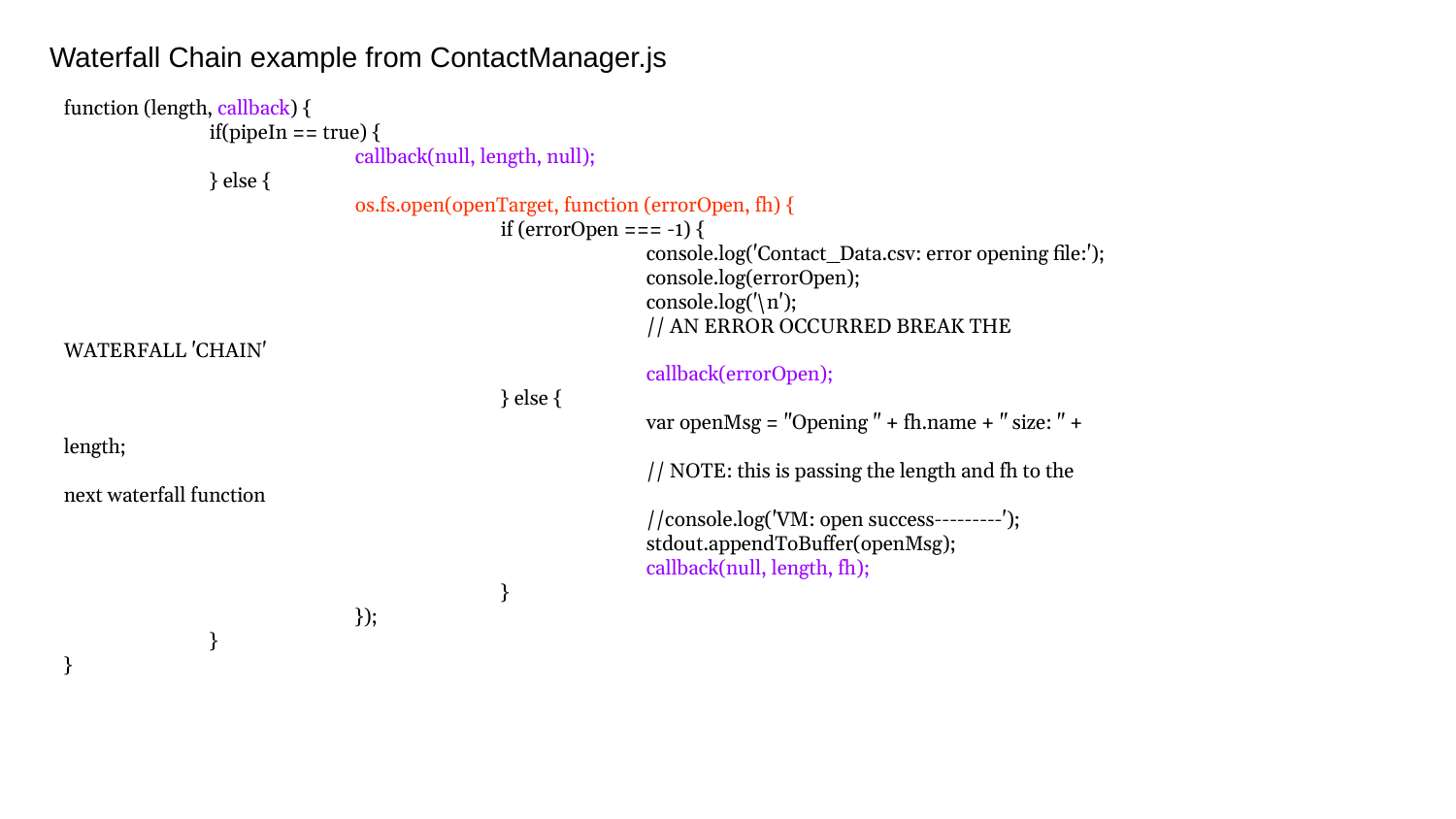

Waterfall Chain example from ContactManager.js
function (length, callback) {
	if(pipeIn == true) {
		callback(null, length, null);
	} else {
		os.fs.open(openTarget, function (errorOpen, fh) {
			if (errorOpen === -1) {
				console.log('Contact_Data.csv: error opening file:');
				console.log(errorOpen);
				console.log('\n');
				// AN ERROR OCCURRED BREAK THE WATERFALL 'CHAIN'
				callback(errorOpen);
			} else {
				var openMsg = "Opening " + fh.name + " size: " + length;
				// NOTE: this is passing the length and fh to the next waterfall function
				//console.log('VM: open success---------');
				stdout.appendToBuffer(openMsg);
				callback(null, length, fh);
			}
		});
	}
}